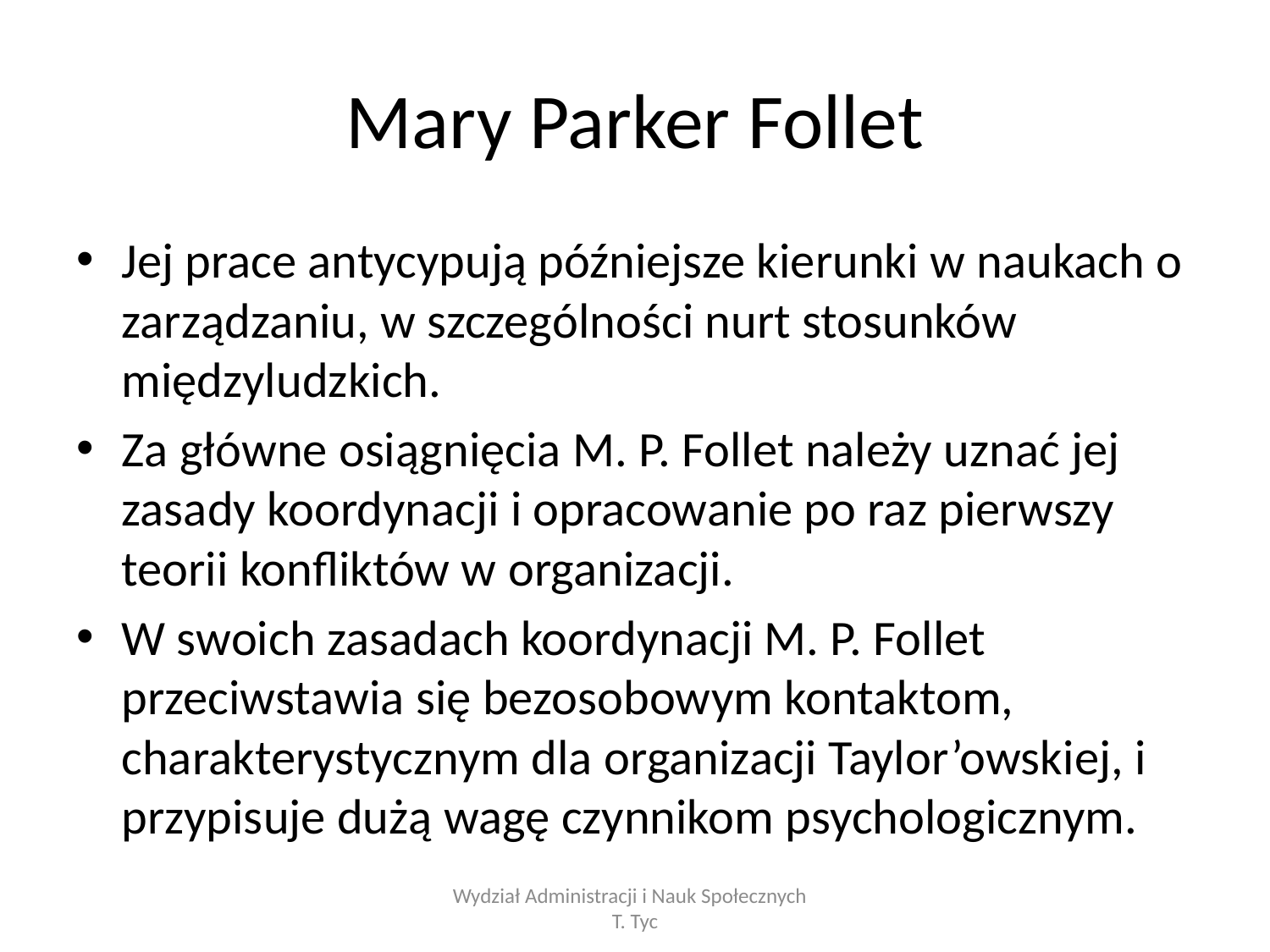

# Mary Parker Follet
Jej prace antycypują późniejsze kierunki w naukach o zarządzaniu, w szczególności nurt stosunków międzyludzkich.
Za główne osiągnięcia M. P. Follet należy uznać jej zasady koordynacji i opracowanie po raz pierwszy teorii konfliktów w organizacji.
W swoich zasadach koordynacji M. P. Follet przeciwstawia się bezosobowym kontaktom, charakterystycznym dla organizacji Taylor’owskiej, i przypisuje dużą wagę czynnikom psychologicznym.
Wydział Administracji i Nauk Społecznych   T. Tyc